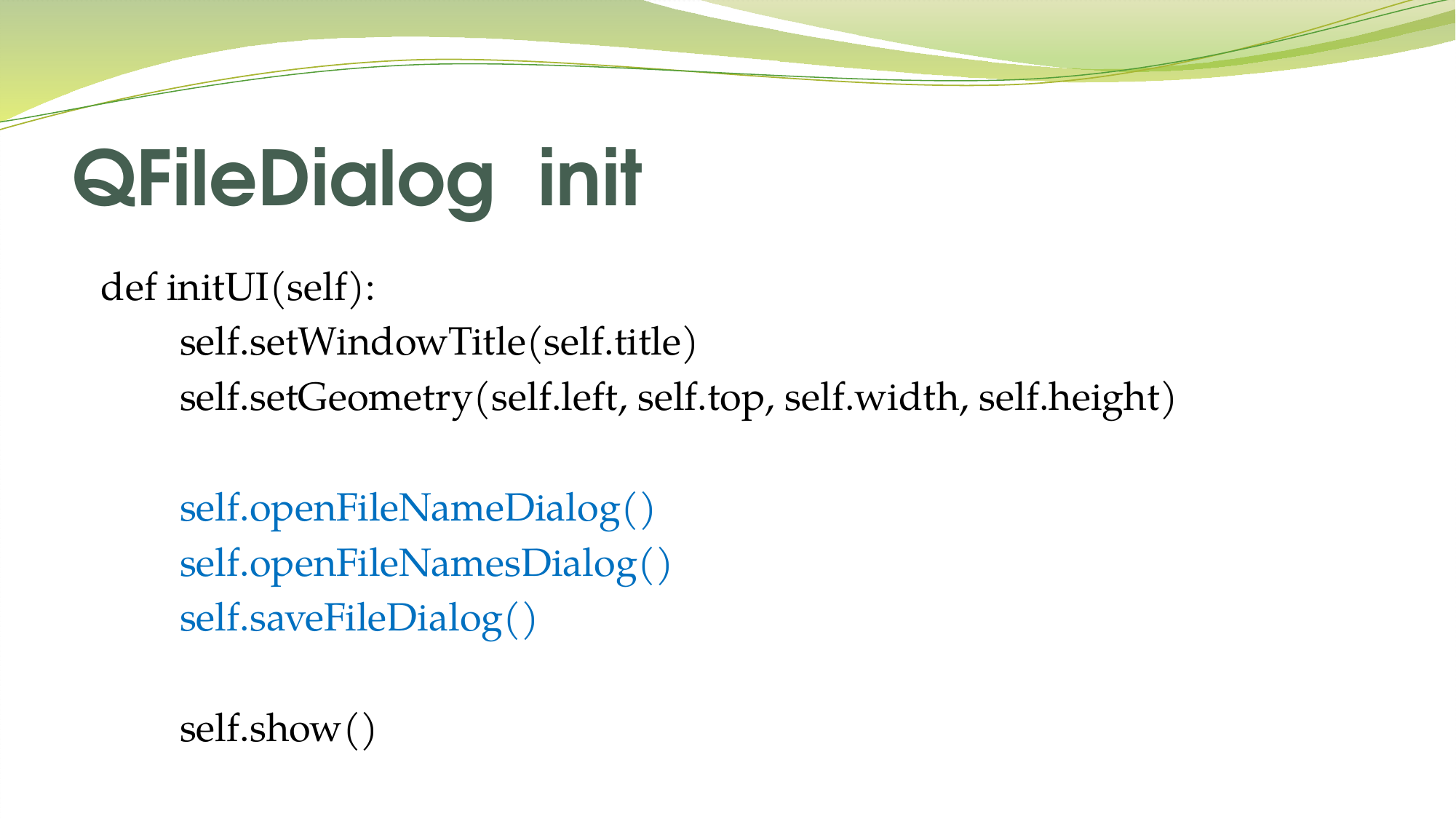

# QFileDialog  init
def initUI(self):
        self.setWindowTitle(self.title)
        self.setGeometry(self.left, self.top, self.width, self.height)

        self.openFileNameDialog()
        self.openFileNamesDialog()
        self.saveFileDialog()

        self.show()